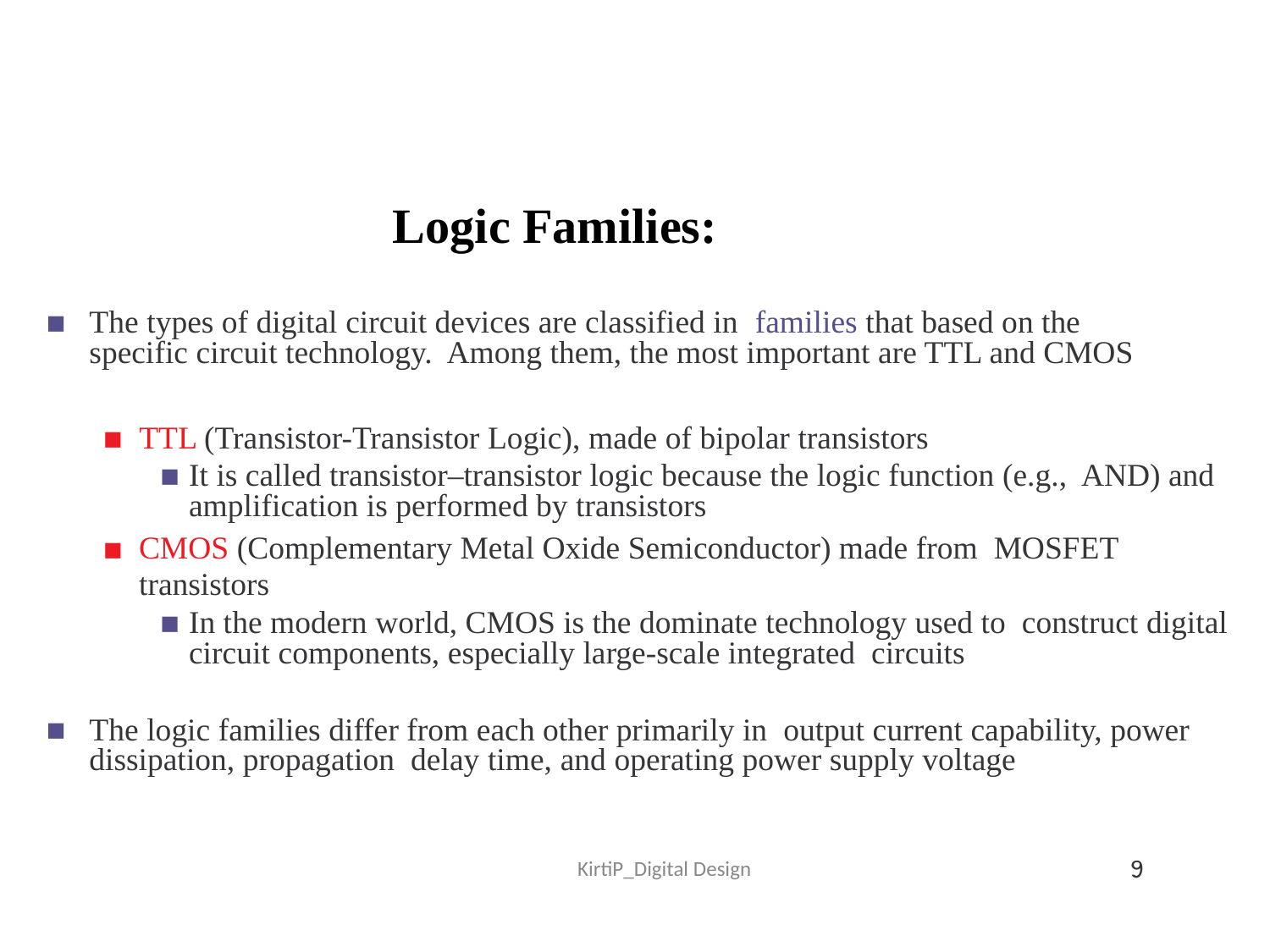

# Logic Families:
The types of digital circuit devices are classified in  families that based on the specific circuit technology.  Among them, the most important are TTL and CMOS

TTL (Transistor-Transistor Logic), made of bipolar transistors
It is called transistor–transistor logic because the logic function (e.g.,  AND) and amplification is performed by transistors
CMOS (Complementary Metal Oxide Semiconductor) made from  MOSFET transistors
In the modern world, CMOS is the dominate technology used to  construct digital circuit components, especially large-scale integrated  circuits

The logic families differ from each other primarily in  output current capability, power dissipation, propagation  delay time, and operating power supply voltage
9
KirtiP_Digital Design